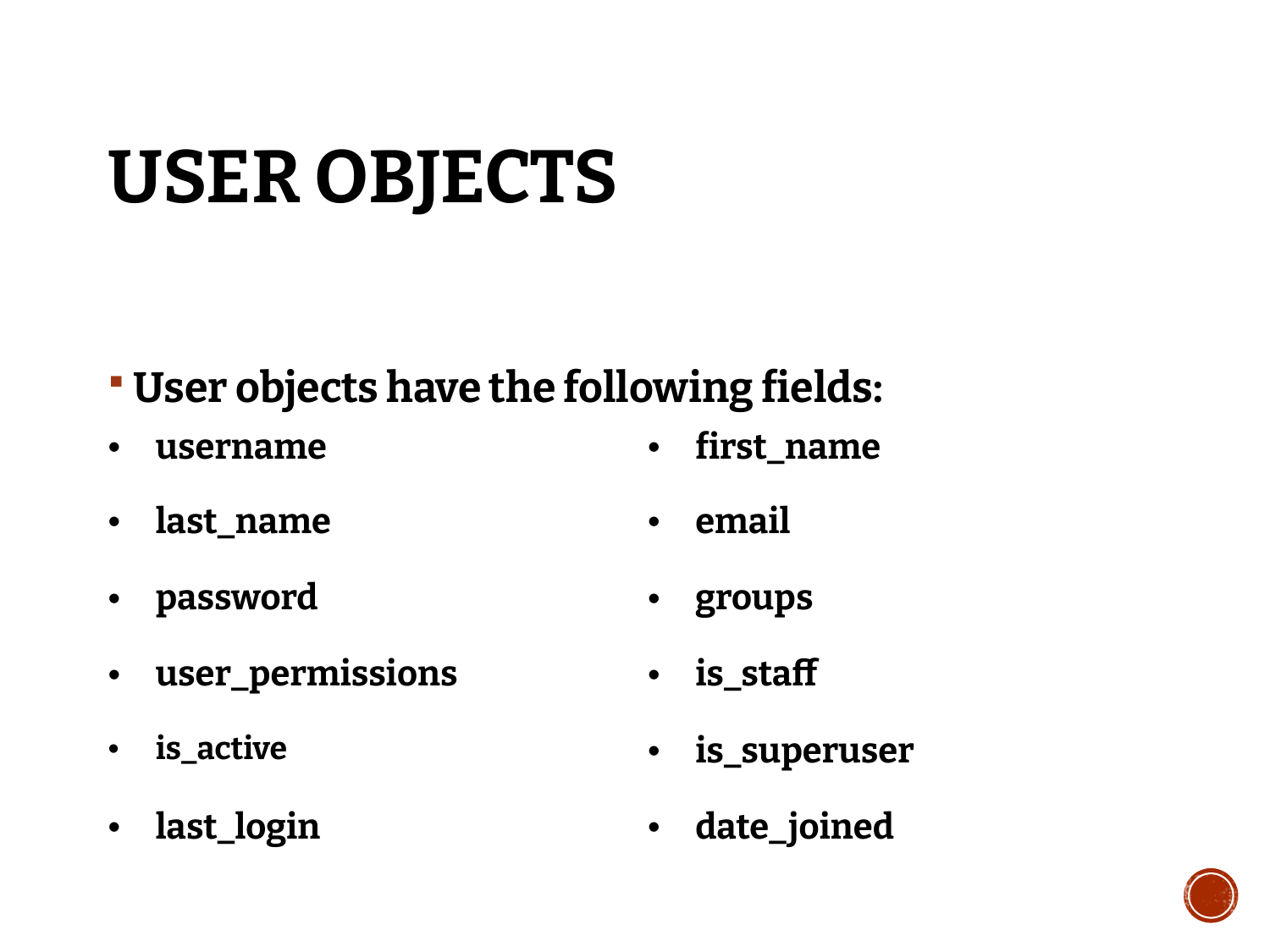

# User objects
User objects have the following fields:
| username | first\_name |
| --- | --- |
| last\_name | email |
| password | groups |
| user\_permissions | is\_staff |
| is\_active | is\_superuser |
| last\_login | date\_joined |